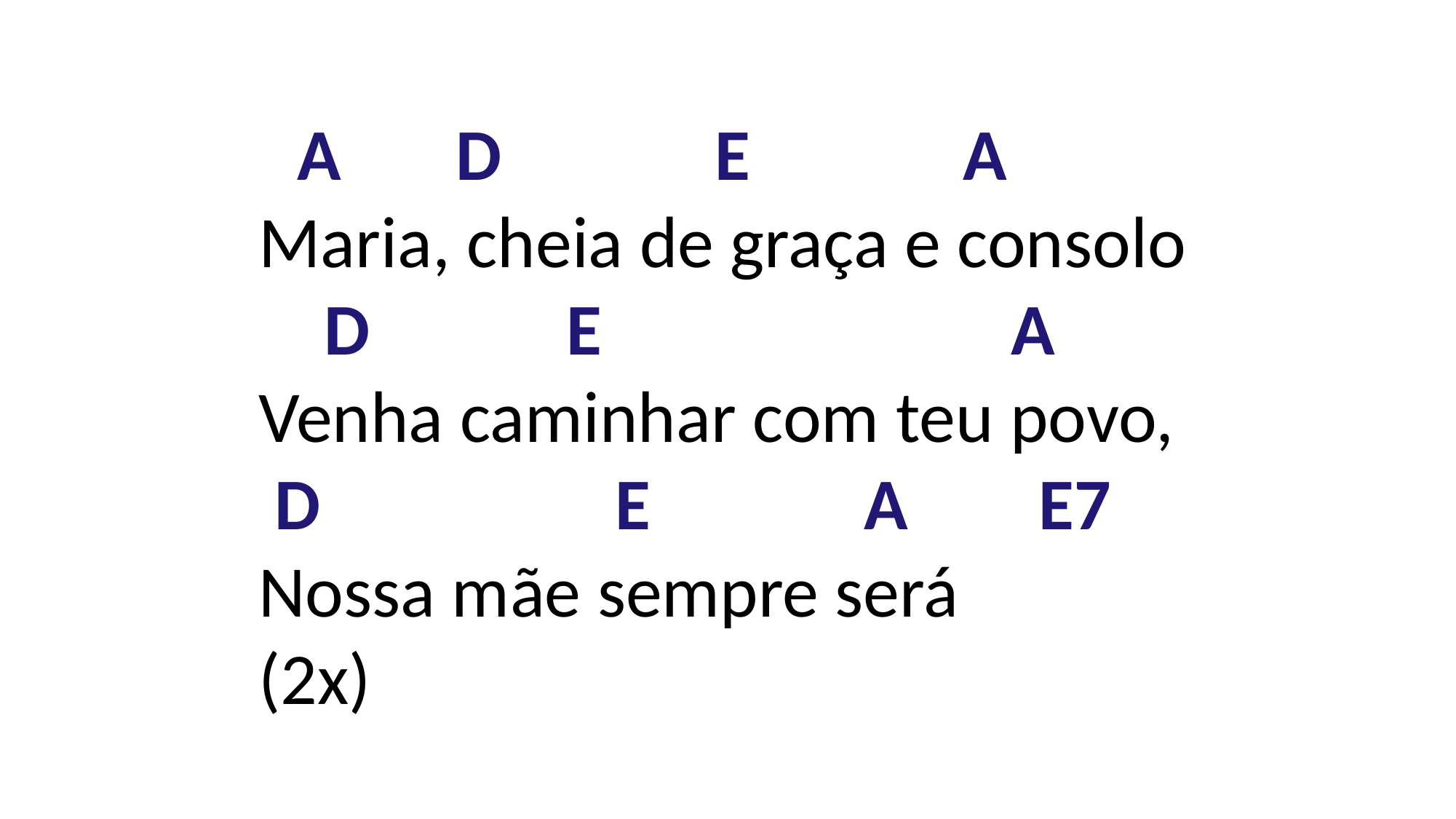

A       D             E             A
Maria, cheia de graça e consolo
    D            E                         A
Venha caminhar com teu povo,
 D                  E             A        E7
Nossa mãe sempre será
(2x)